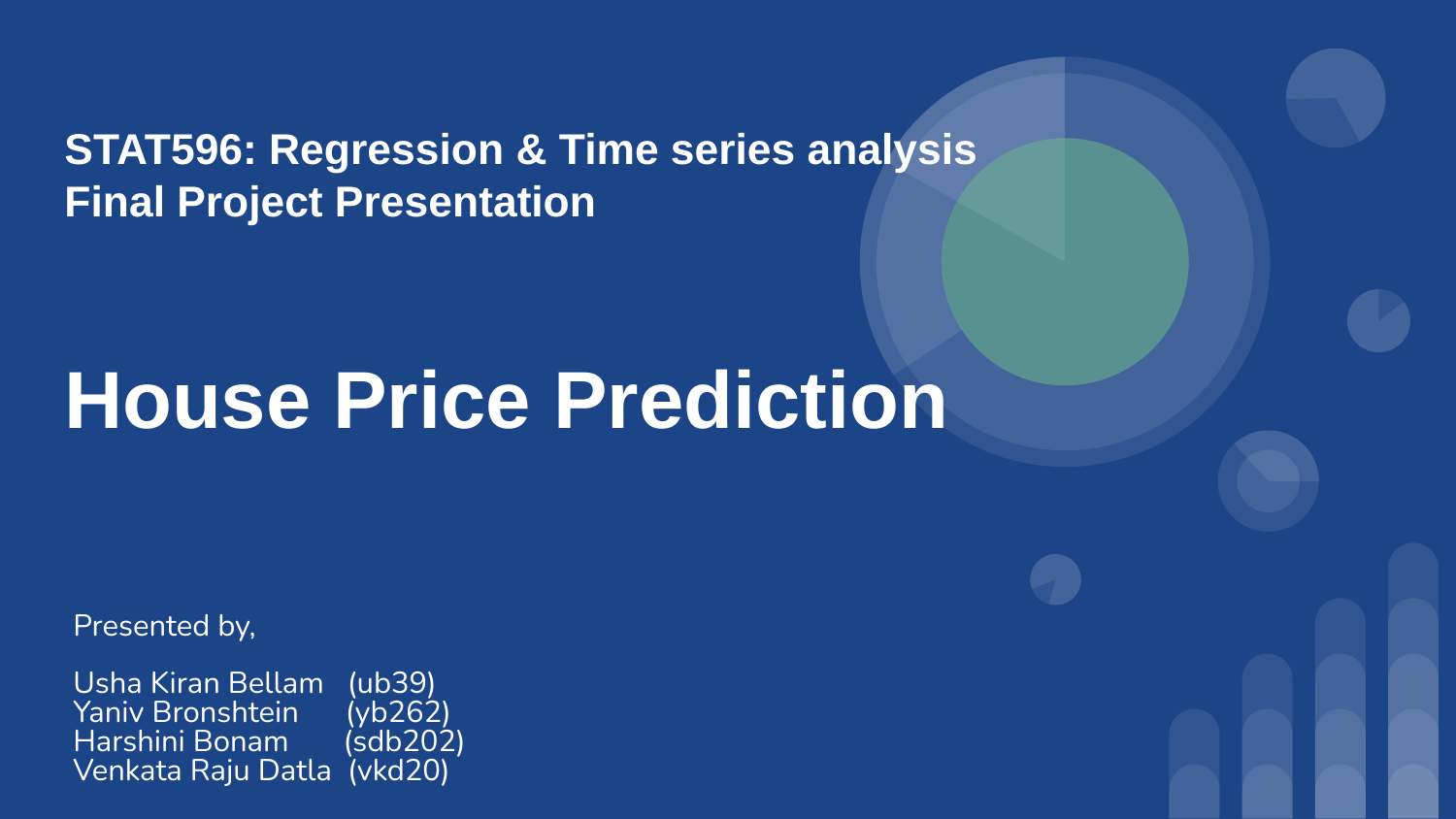

# STAT596: Regression & Time series analysis
Final Project Presentation

House Price Prediction
Presented by,

Usha Kiran Bellam   (ub39)
Yaniv Bronshtein      (yb262)
Harshini Bonam       (sdb202)
Venkata Raju Datla  (vkd20)